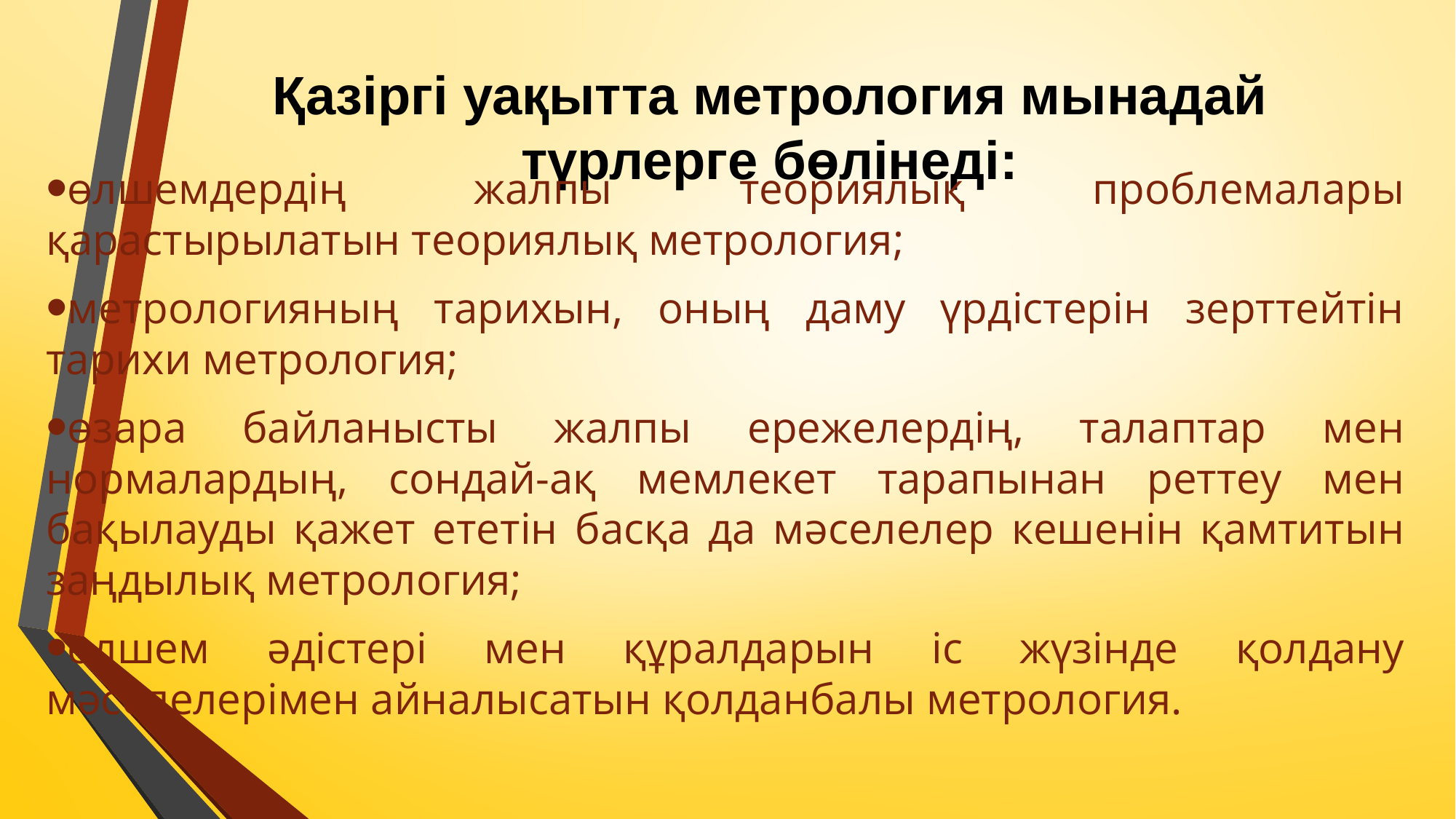

# Қазіргі уақытта метрология мынадай түрлерге бөлінеді:
өлшемдердің жалпы теориялық проблемалары қарастырылатын теориялық метрология;
метрологияның тарихын, оның даму үрдістерін зерттейтін тарихи метрология;
өзара байланысты жалпы ережелердің, талаптар мен нормалардың, сондай-ақ мемлекет тарапынан реттеу мен бақылауды қажет ететін басқа да мәселелер кешенін қамтитын заңдылық метрология;
өлшем әдістері мен құралдарын іс жүзінде қолдану мәселелерімен айналысатын қолданбалы метрология.